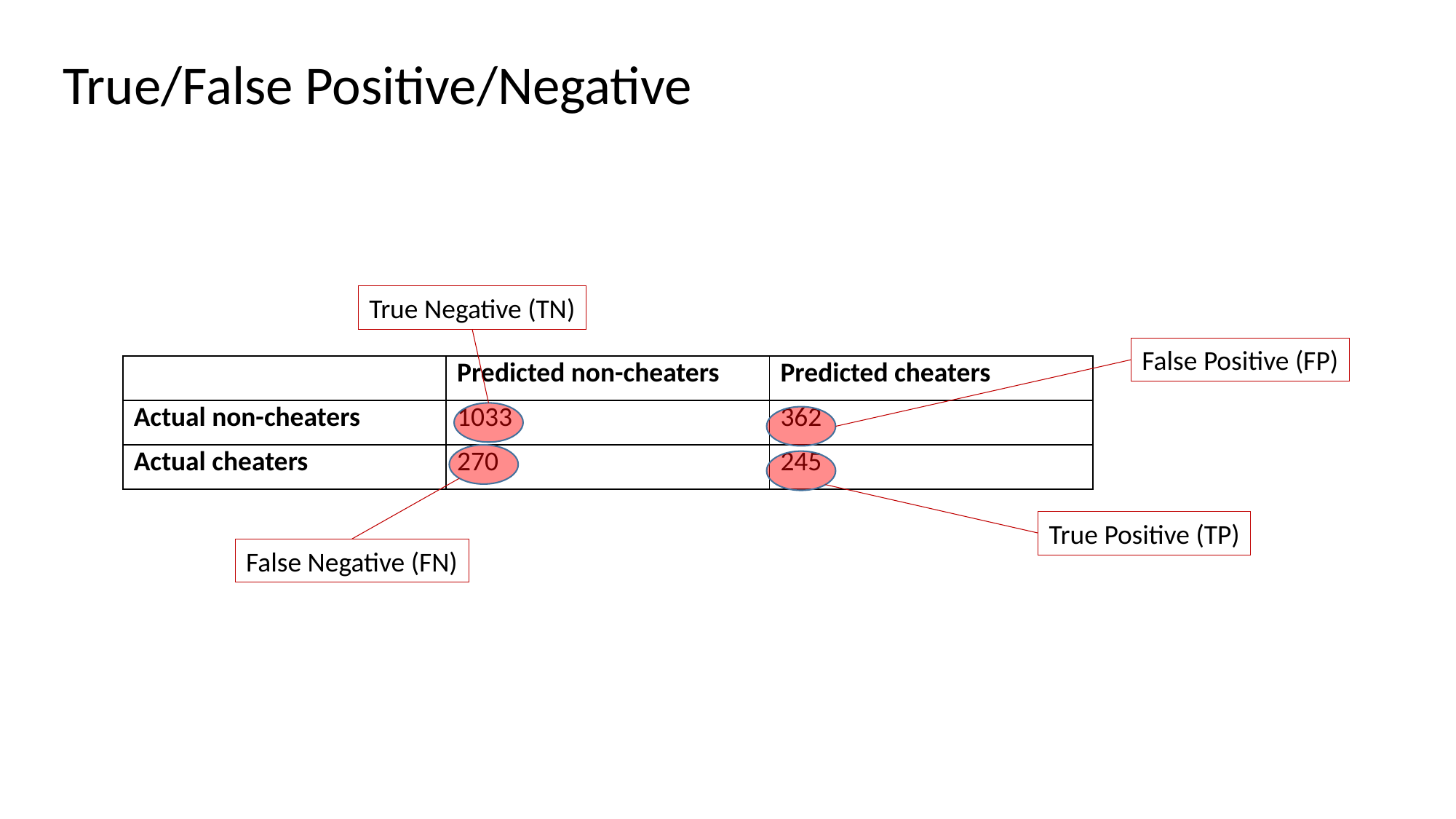

# True/False Positive/Negative
True Negative (TN)
False Positive (FP)
|  | Predicted non-cheaters | Predicted cheaters |
| --- | --- | --- |
| Actual non-cheaters | 1033 | 362 |
| Actual cheaters | 270 | 245 |

True Positive (TP)
False Negative (FN)